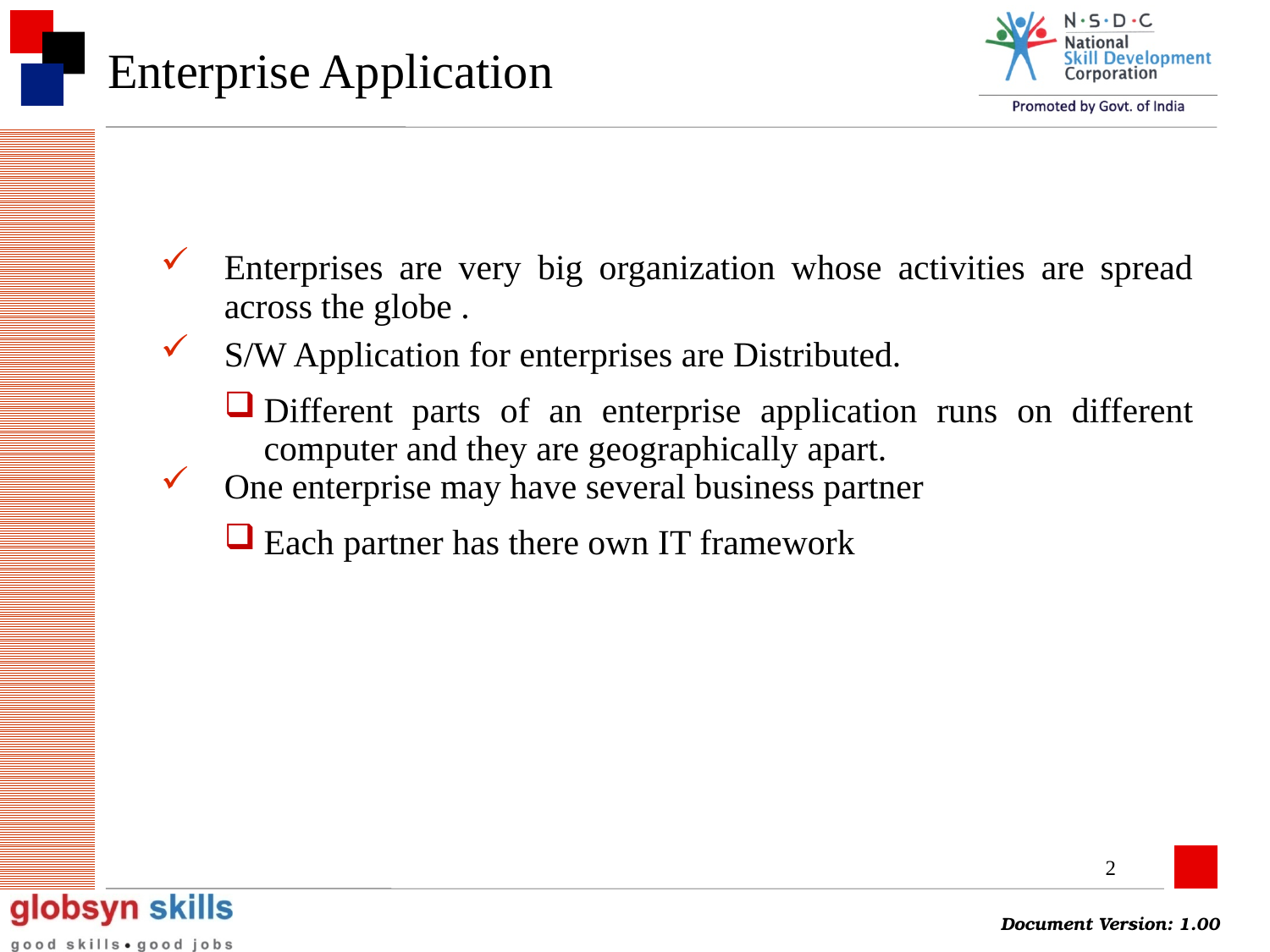

# Enterprise Application
Enterprises are very big organization whose activities are spread across the globe .
S/W Application for enterprises are Distributed.
Different parts of an enterprise application runs on different computer and they are geographically apart.
One enterprise may have several business partner
Each partner has there own IT framework